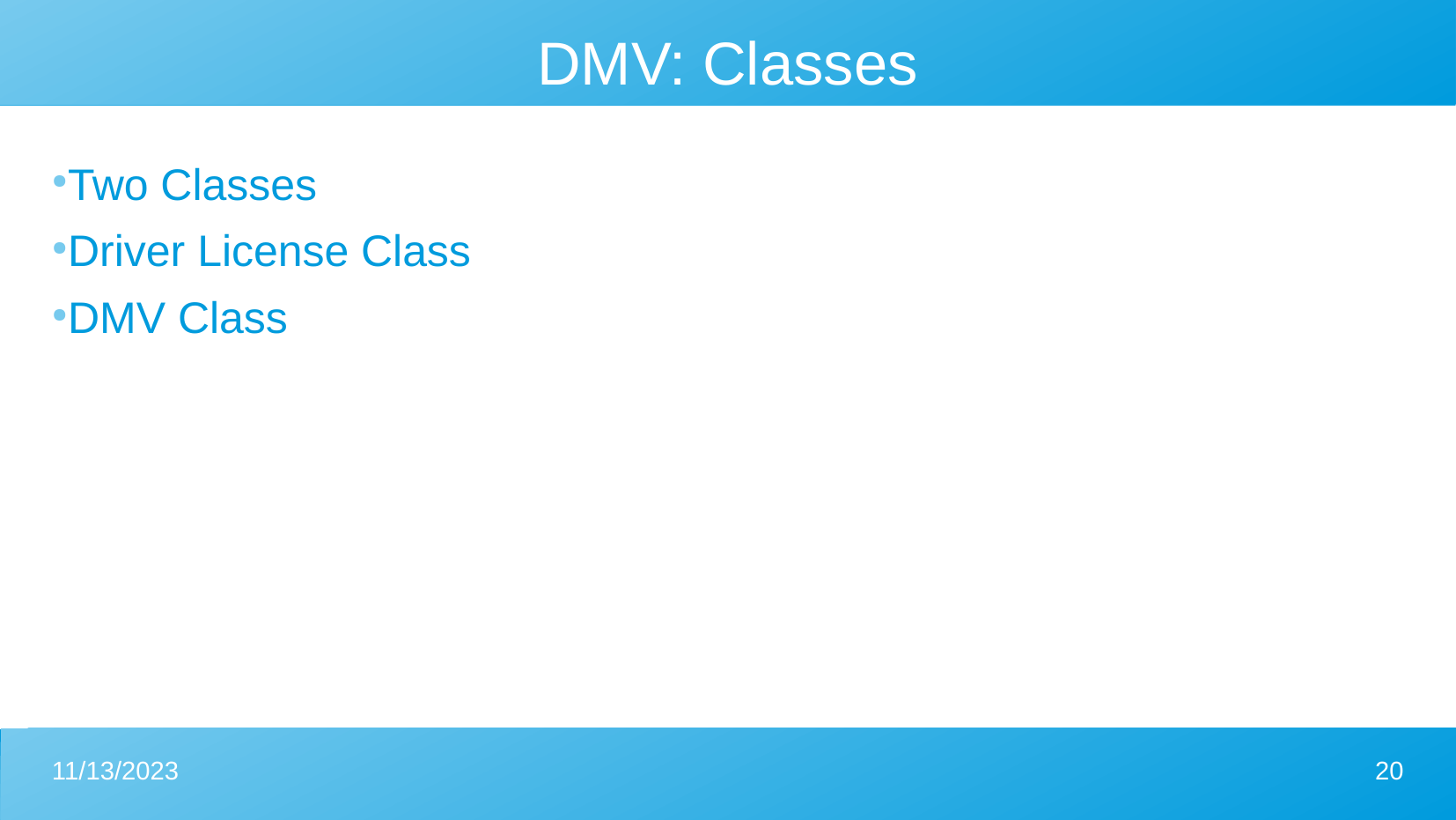

DMV: Classes
Two Classes
Driver License Class
DMV Class
11/13/2023
20